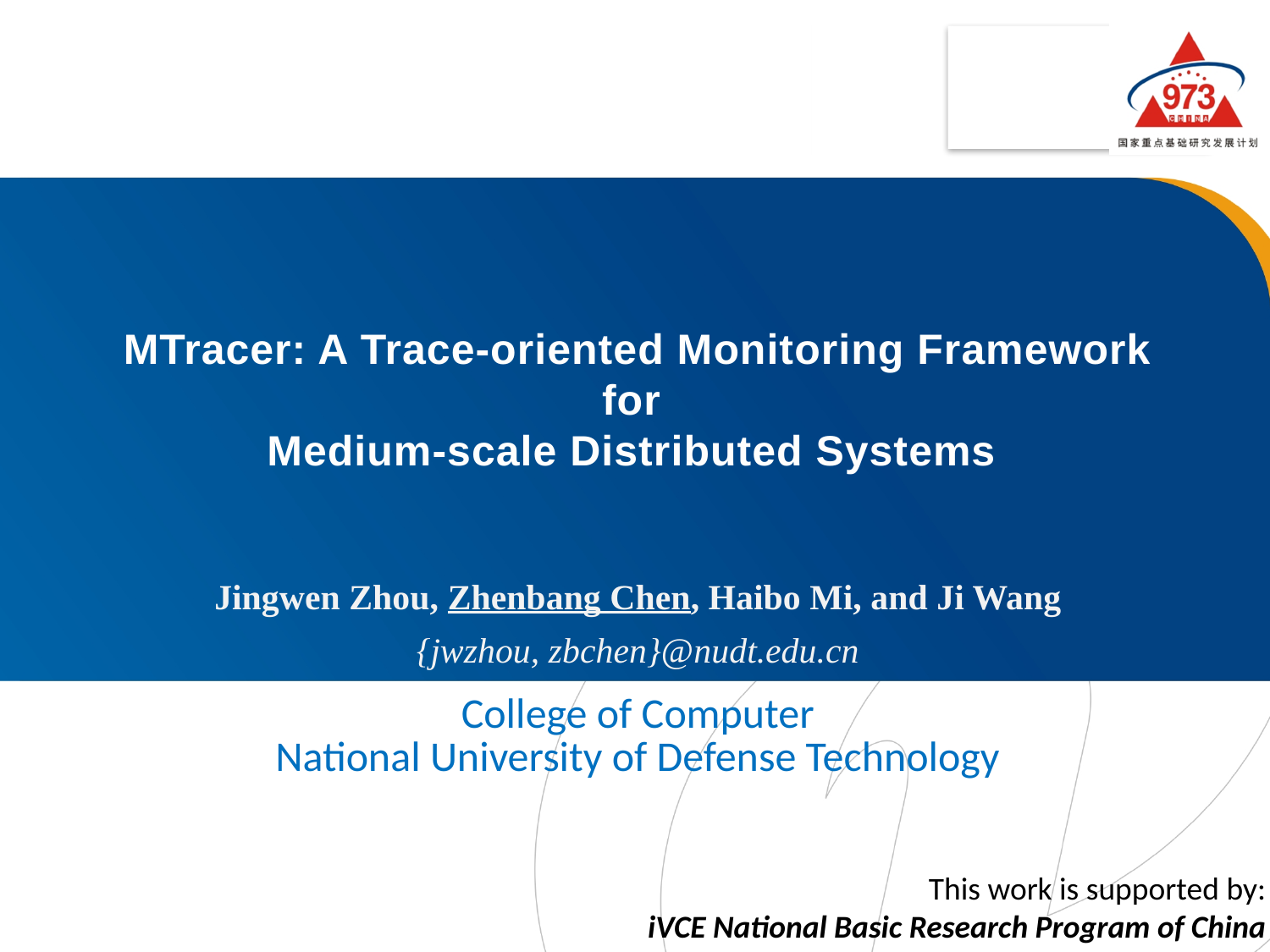

MTracer: A Trace-oriented Monitoring Framework
for
Medium-scale Distributed Systems
#
Jingwen Zhou, Zhenbang Chen, Haibo Mi, and Ji Wang
{jwzhou, zbchen}@nudt.edu.cn
College of Computer
National University of Defense Technology
This work is supported by:
iVCE National Basic Research Program of China